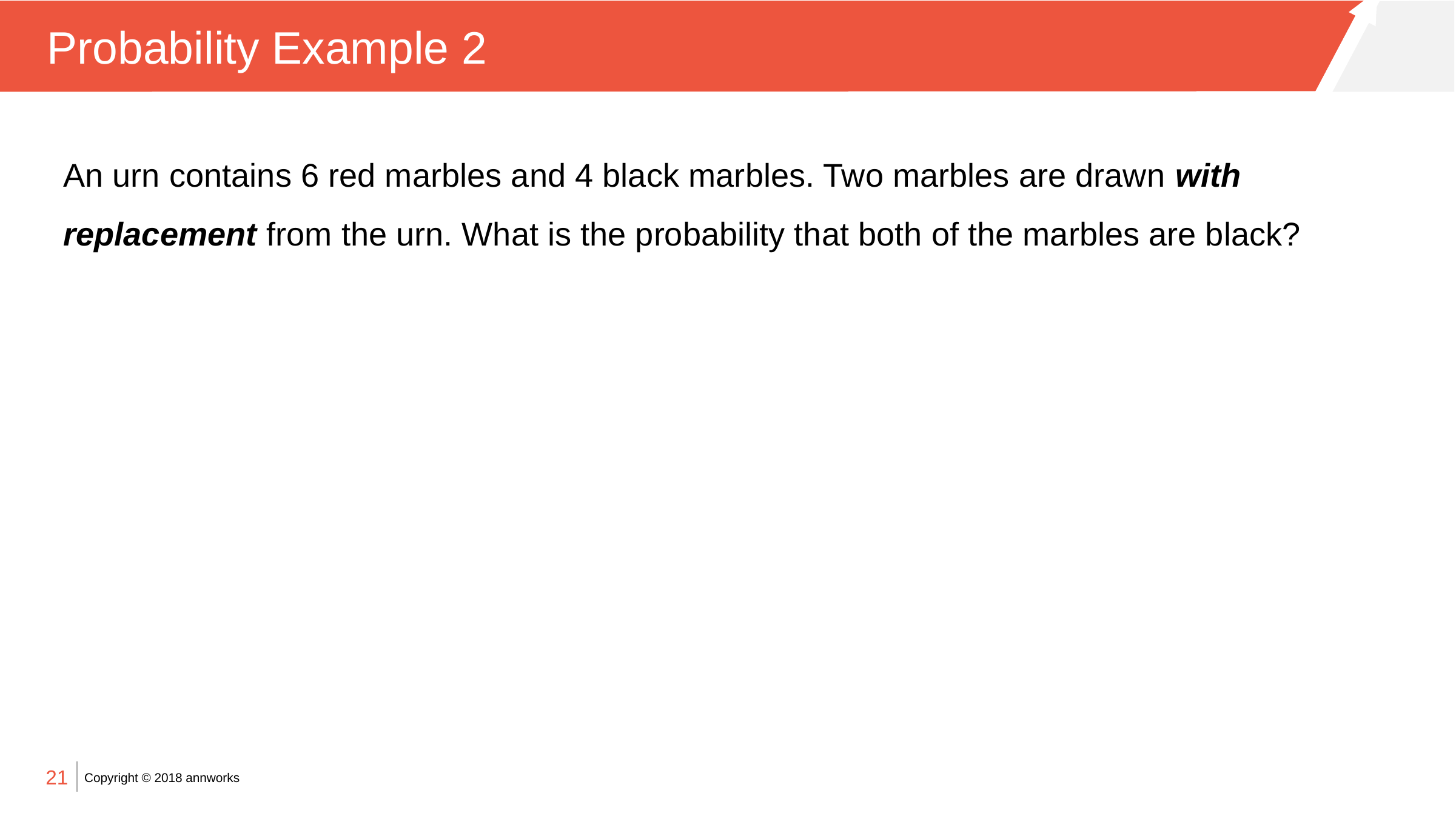

# Probability Example 2
An urn contains 6 red marbles and 4 black marbles. Two marbles are drawn with replacement from the urn. What is the probability that both of the marbles are black?
21